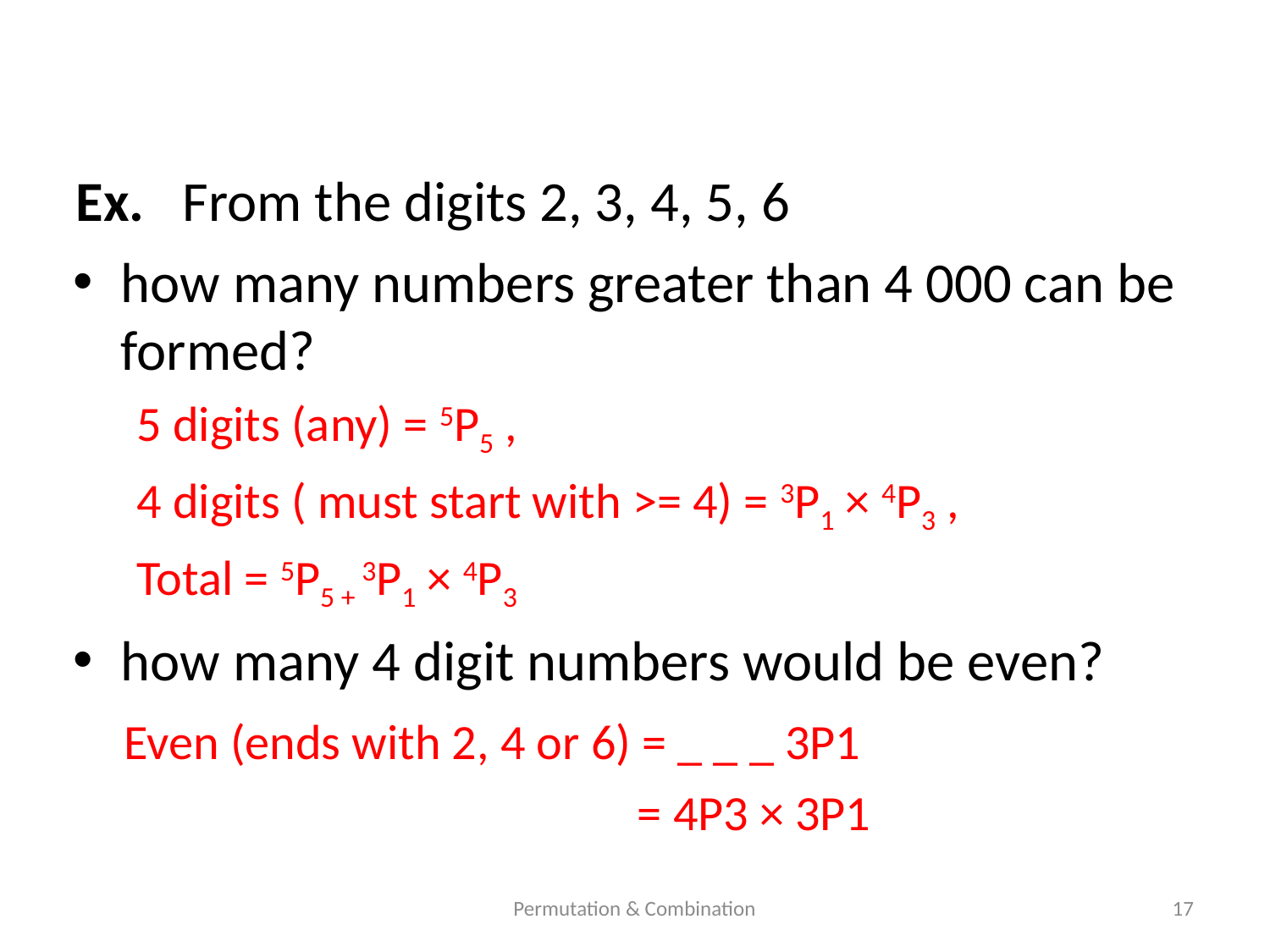

Ex.   From the digits 2, 3, 4, 5, 6
how many numbers greater than 4 000 can be formed?
5 digits (any) = 5P5 ,
4 digits ( must start with >= 4) = 3P1 × 4P3 ,
Total = 5P5 + 3P1 × 4P3
how many 4 digit numbers would be even?
    Even (ends with 2, 4 or 6) = _ _ _ 3P1
				     = 4P3 × 3P1
Permutation & Combination
17